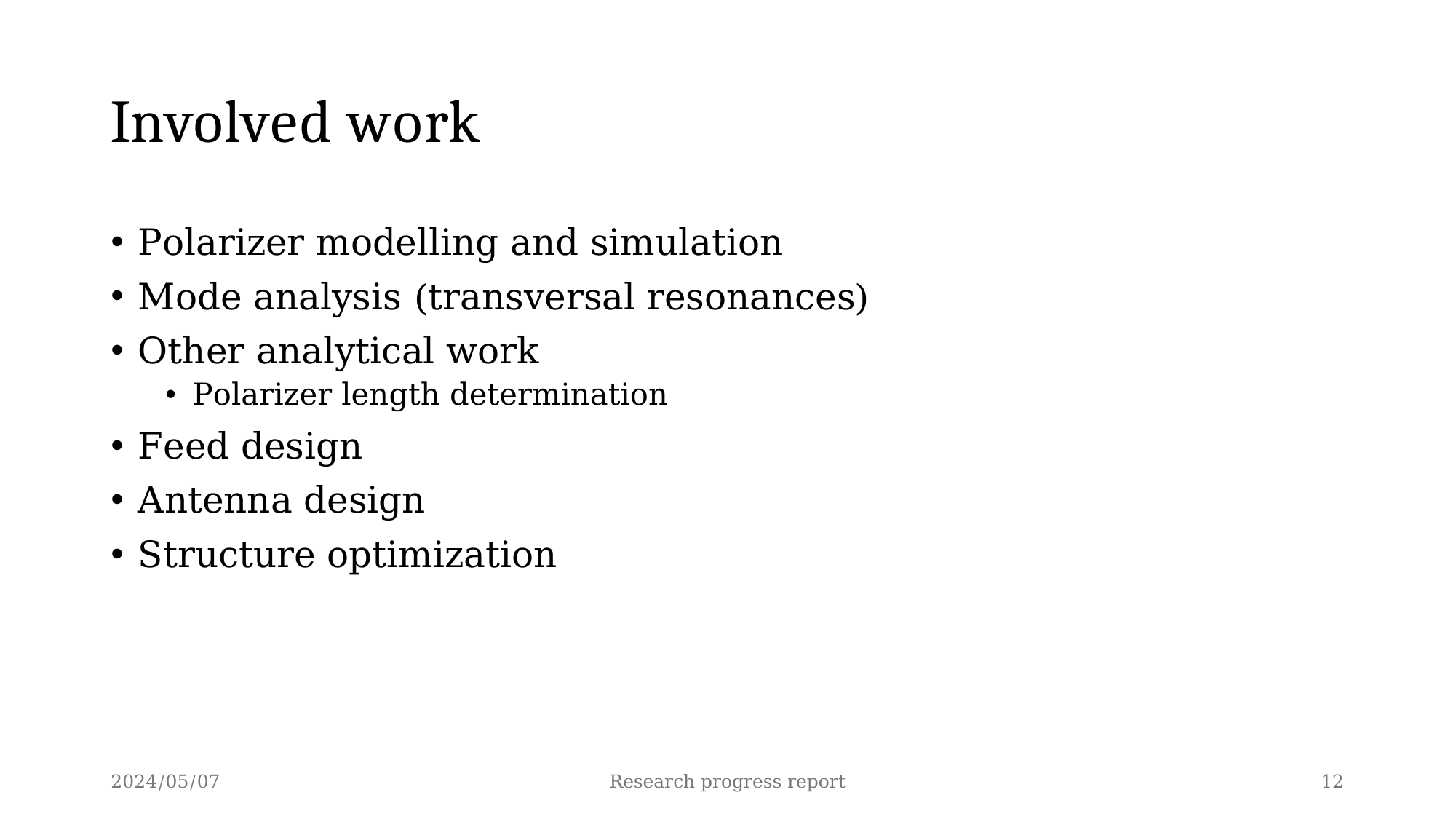

# Involved work
Polarizer modelling and simulation
Mode analysis (transversal resonances)
Other analytical work
Polarizer length determination
Feed design
Antenna design
Structure optimization
2024/05/07
Research progress report
12